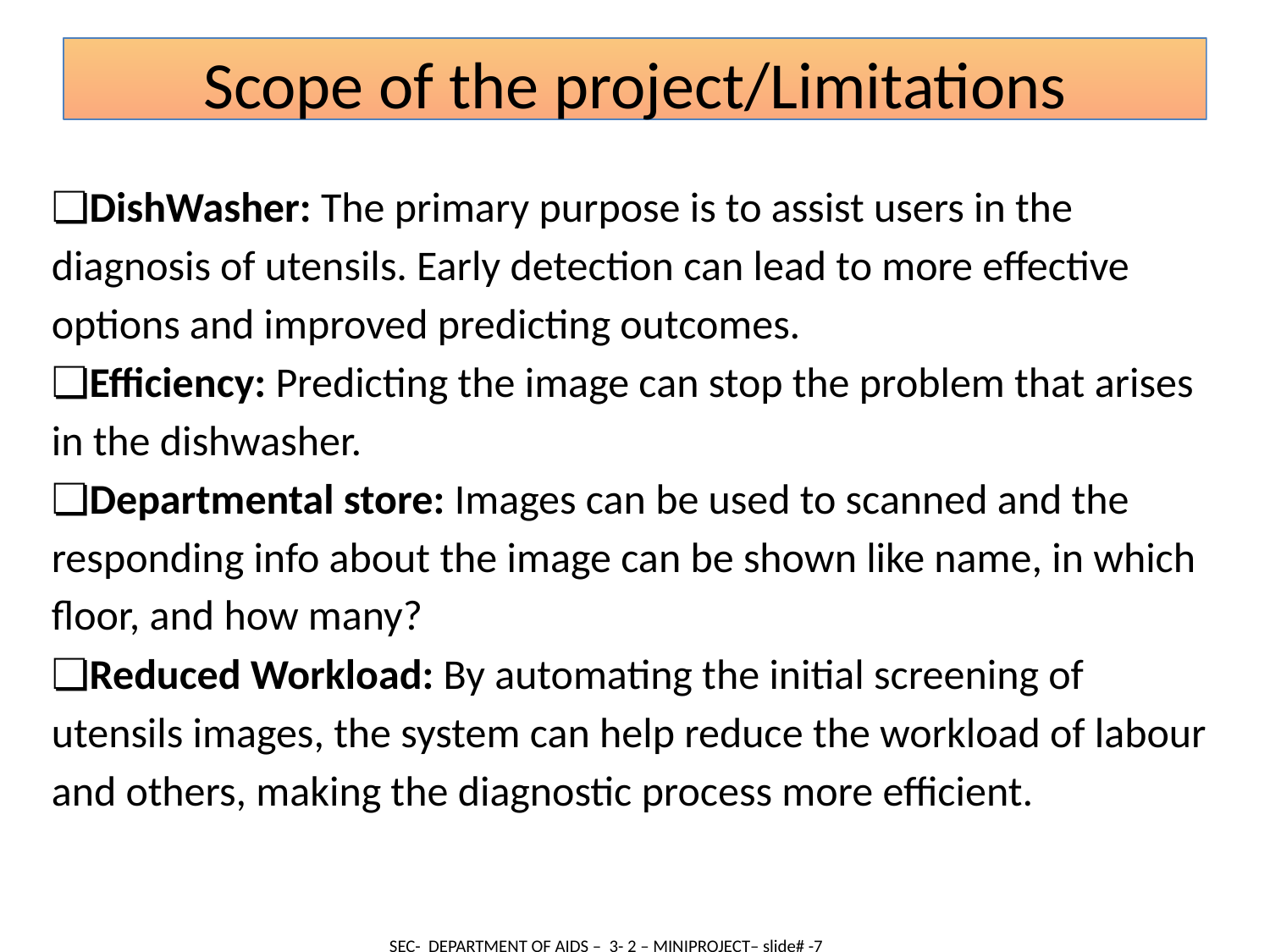

Scope of the project/Limitations
❏DishWasher: The primary purpose is to assist users in the diagnosis of utensils. Early detection can lead to more effective options and improved predicting outcomes.
❏Efficiency: Predicting the image can stop the problem that arises in the dishwasher.
❏Departmental store: Images can be used to scanned and the responding info about the image can be shown like name, in which floor, and how many?
❏Reduced Workload: By automating the initial screening of utensils images, the system can help reduce the workload of labour and others, making the diagnostic process more efficient.